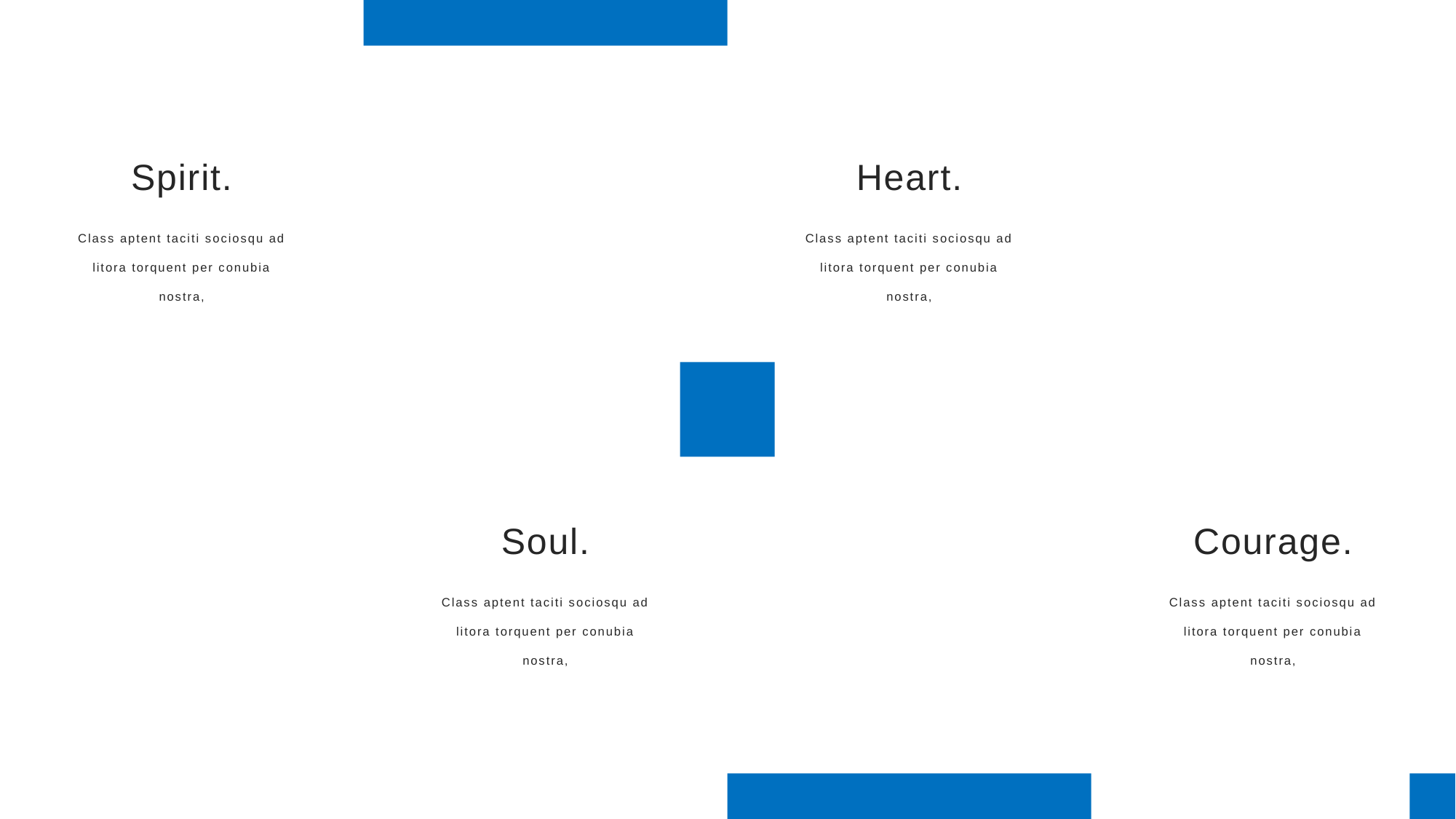

Spirit.
Heart.
Class aptent taciti sociosqu ad litora torquent per conubia nostra,
Class aptent taciti sociosqu ad litora torquent per conubia nostra,

Soul.
Courage.
Class aptent taciti sociosqu ad litora torquent per conubia nostra,
Class aptent taciti sociosqu ad litora torquent per conubia nostra,